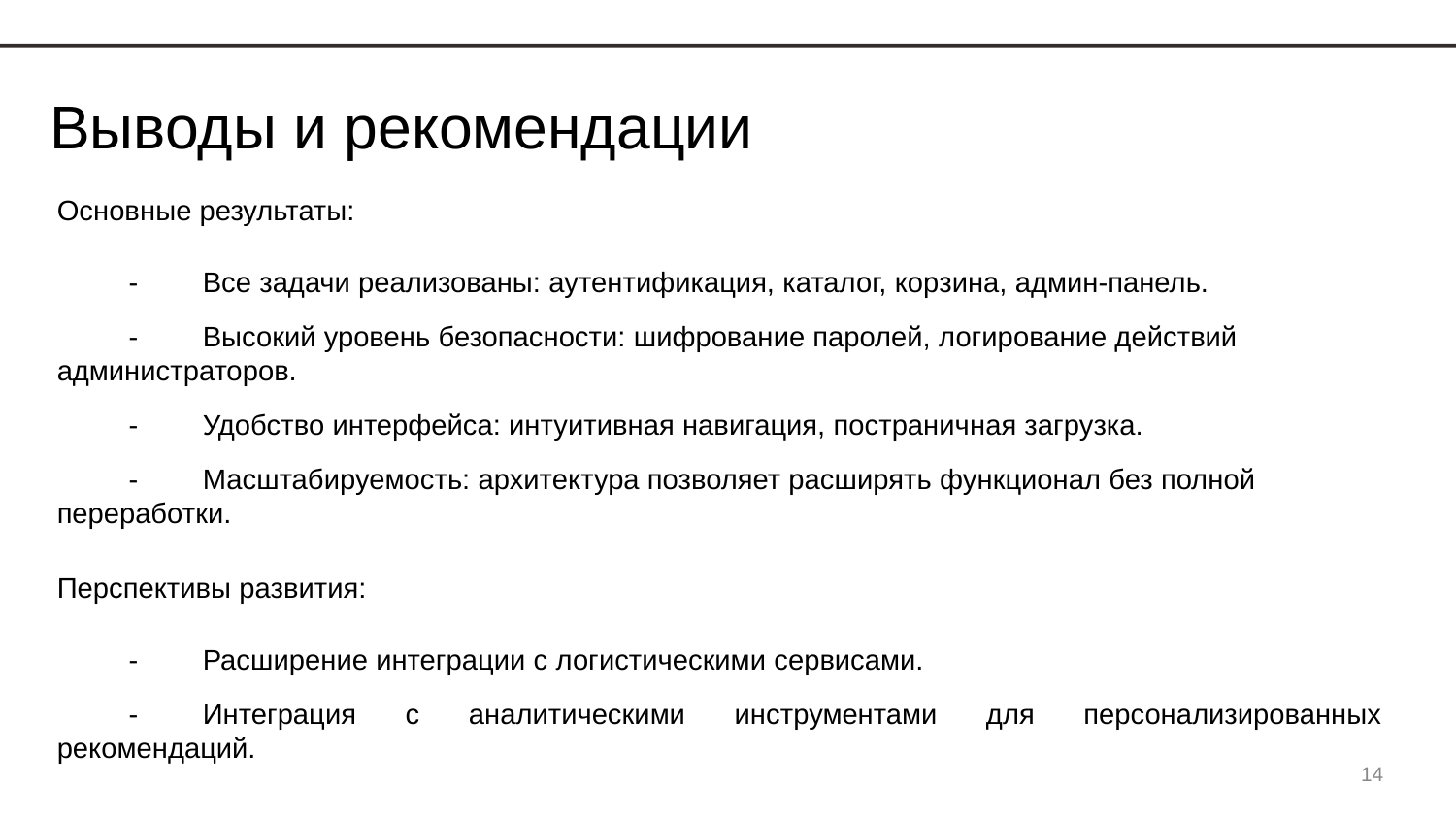

Выводы и рекомендации
Основные результаты:
-	Все задачи реализованы: аутентификация, каталог, корзина, админ-панель.
-	Высокий уровень безопасности: шифрование паролей, логирование действий администраторов.
-	Удобство интерфейса: интуитивная навигация, постраничная загрузка.
-	Масштабируемость: архитектура позволяет расширять функционал без полной переработки.
Перспективы развития:
-	Расширение интеграции с логистическими сервисами.
-	Интеграция с аналитическими инструментами для персонализированных рекомендаций.
14